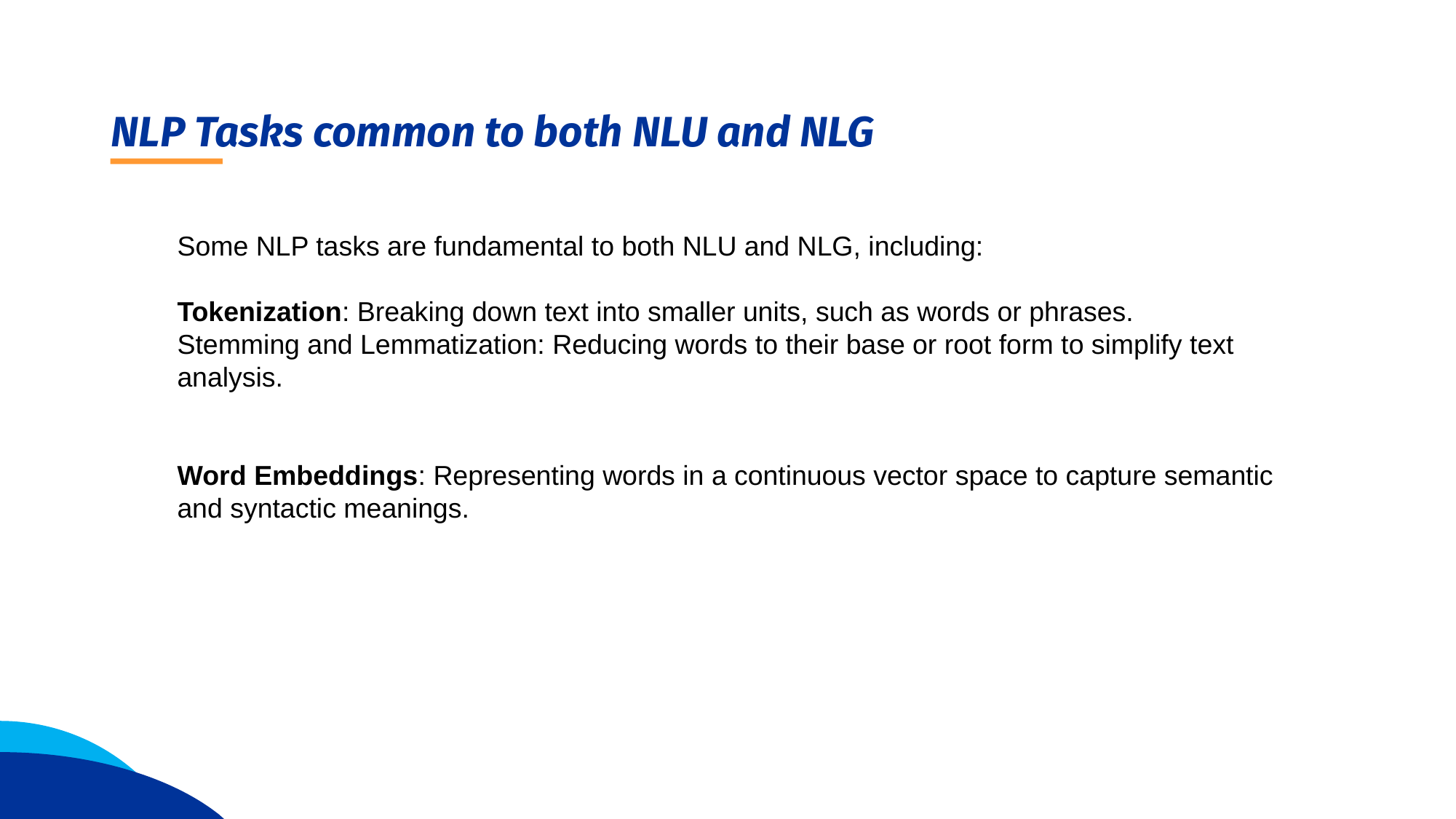

NLP Tasks common to both NLU and NLG

Some NLP tasks are fundamental to both NLU and NLG, including:

Tokenization: Breaking down text into smaller units, such as words or phrases.
Stemming and Lemmatization: Reducing words to their base or root form to simplify text analysis.

Word Embeddings: Representing words in a continuous vector space to capture semantic and syntactic meanings.